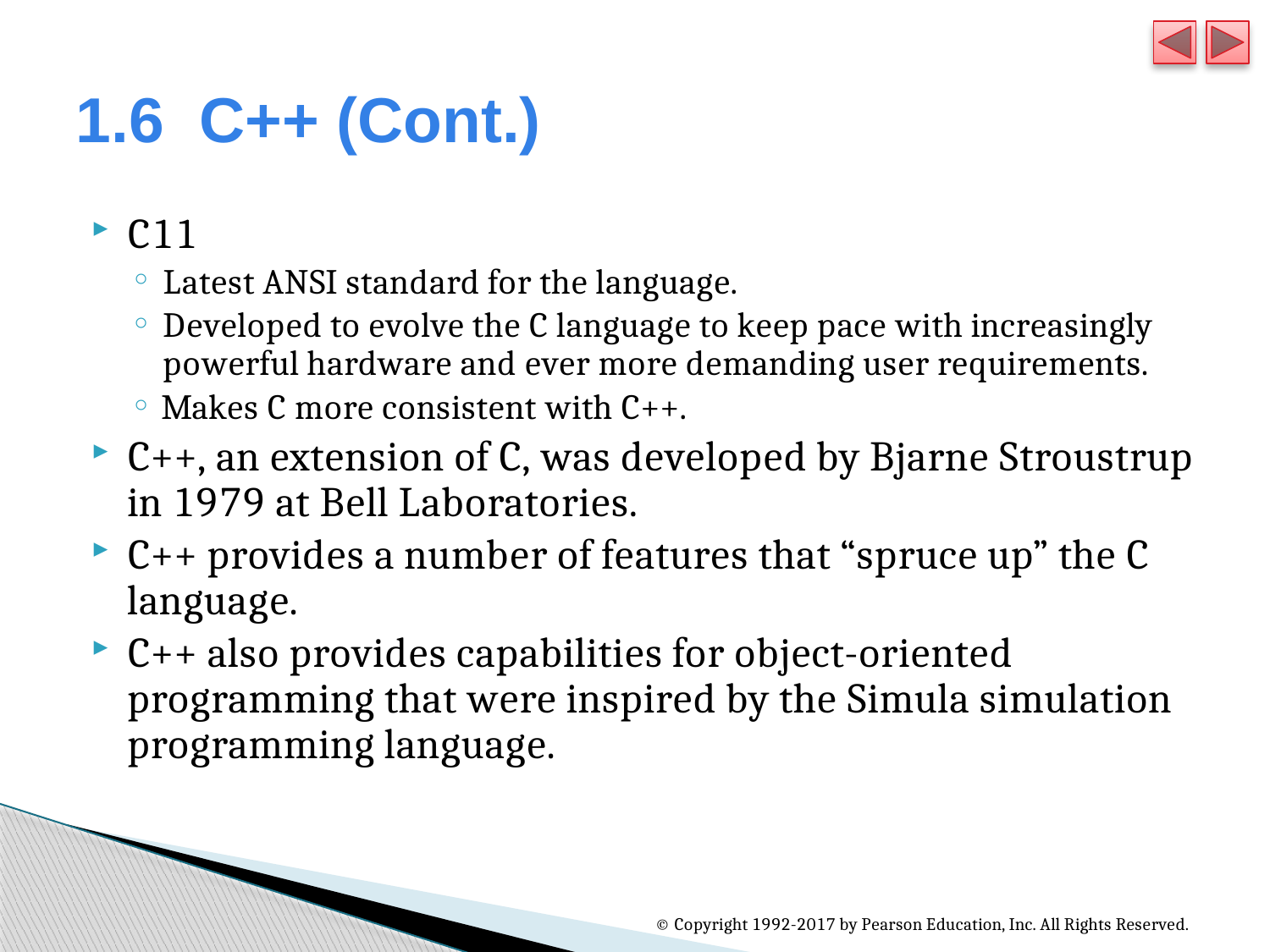

# 1.6  C++ (Cont.)
C11
Latest ANSI standard for the language.
Developed to evolve the C language to keep pace with increasingly powerful hardware and ever more demanding user requirements.
Makes C more consistent with C++.
C++, an extension of C, was developed by Bjarne Stroustrup in 1979 at Bell Laboratories.
C++ provides a number of features that “spruce up” the C language.
C++ also provides capabilities for object-oriented programming that were inspired by the Simula simulation programming language.
© Copyright 1992-2017 by Pearson Education, Inc. All Rights Reserved.